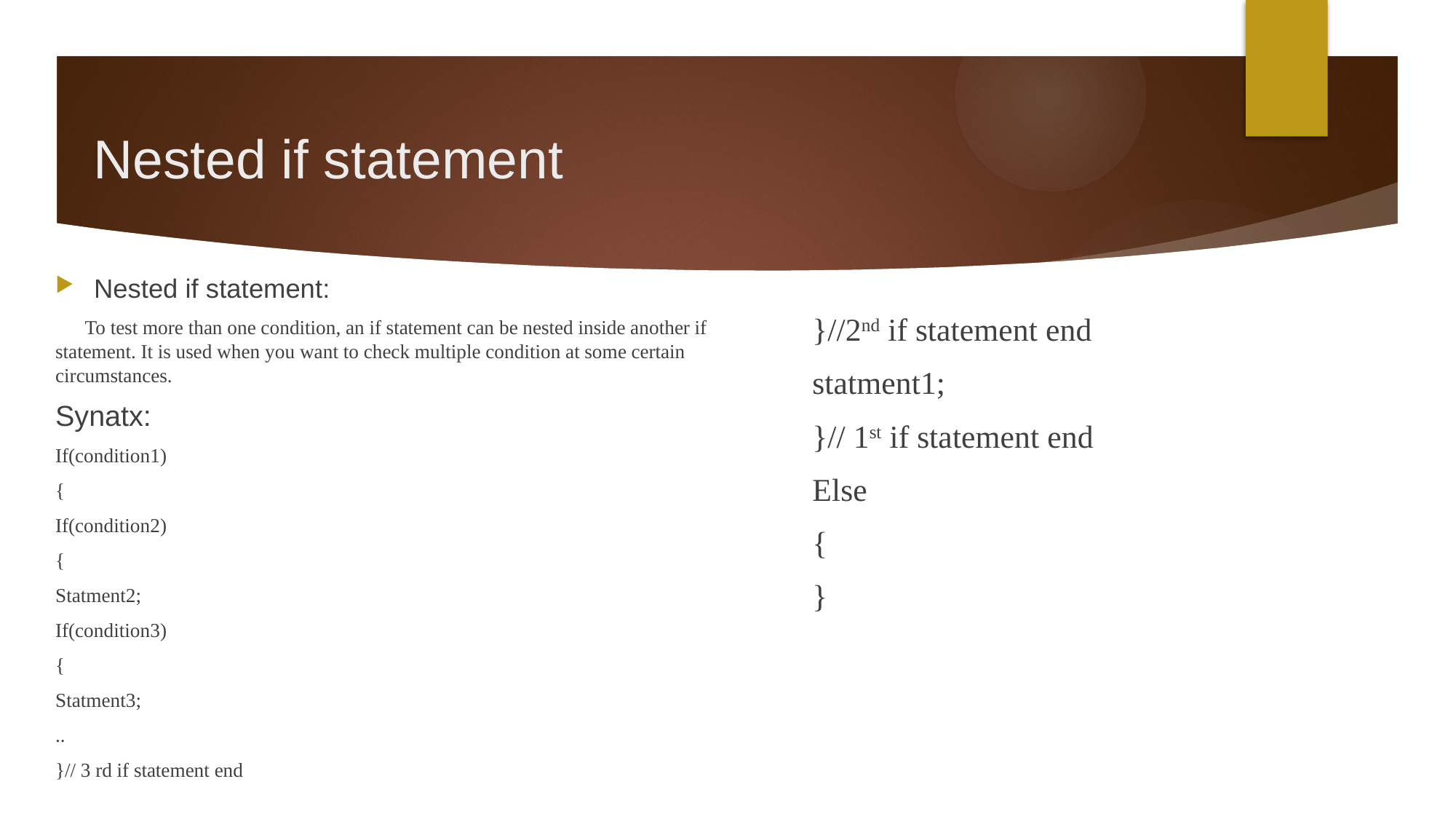

# Nested if statement
Nested if statement:
      To test more than one condition, an if statement can be nested inside another if statement. It is used when you want to check multiple condition at some certain circumstances.
Synatx:
If(condition1)
{
If(condition2)
{
Statment2;
If(condition3)
{
Statment3;
..
}// 3 rd if statement end

}//2nd if statement end
statment1;
}// 1st if statement end
Else
{
}